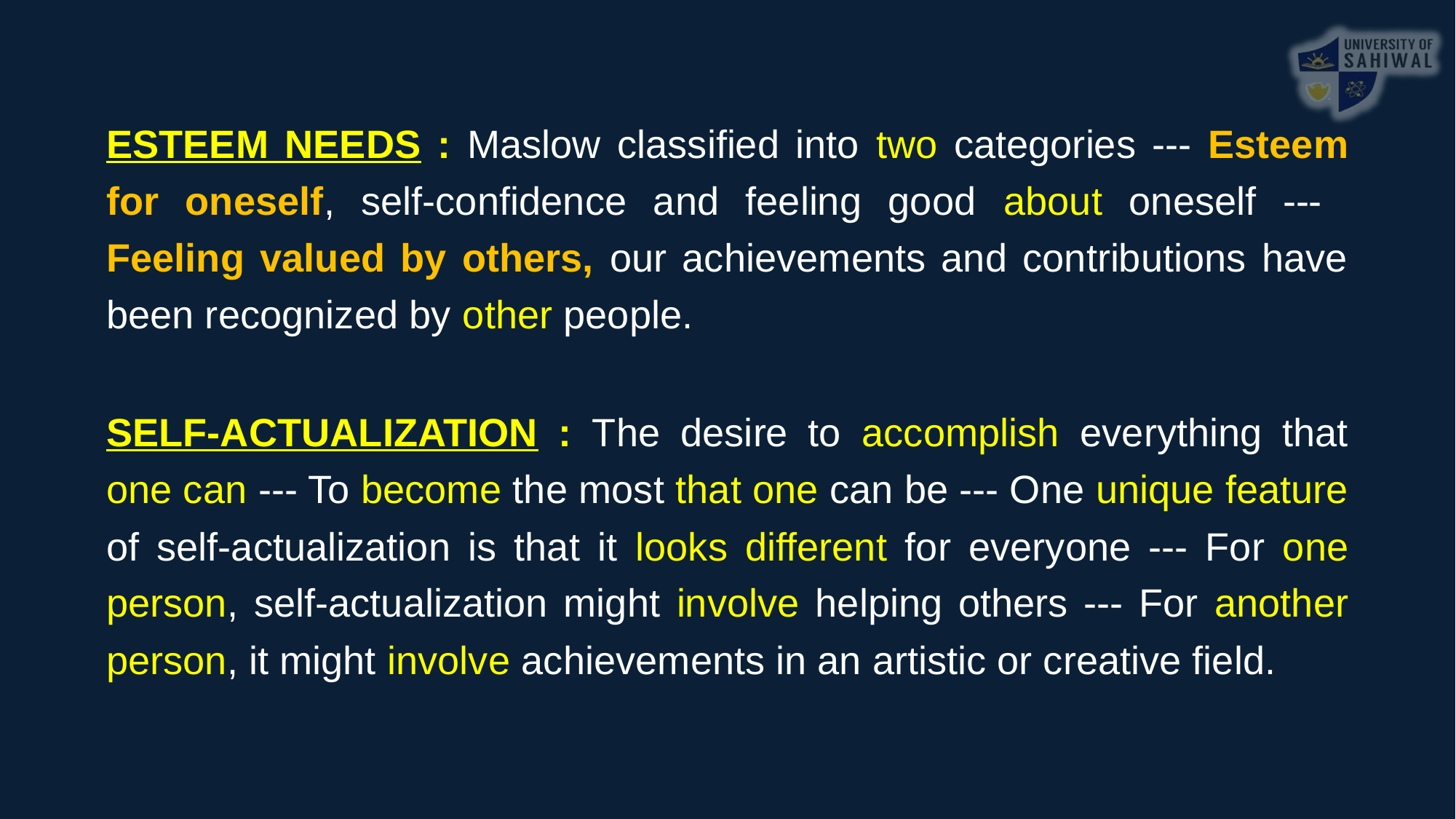

ESTEEM NEEDS : Maslow classified into two categories --- Esteem for oneself, self-confidence and feeling good about oneself ---  Feeling valued by others, our achievements and contributions have been recognized by other people.

SELF-ACTUALIZATION : The desire to accomplish everything that one can --- To become the most that one can be --- One unique feature of self-actualization is that it looks different for everyone --- For one person, self-actualization might involve helping others --- For another person, it might involve achievements in an artistic or creative field.